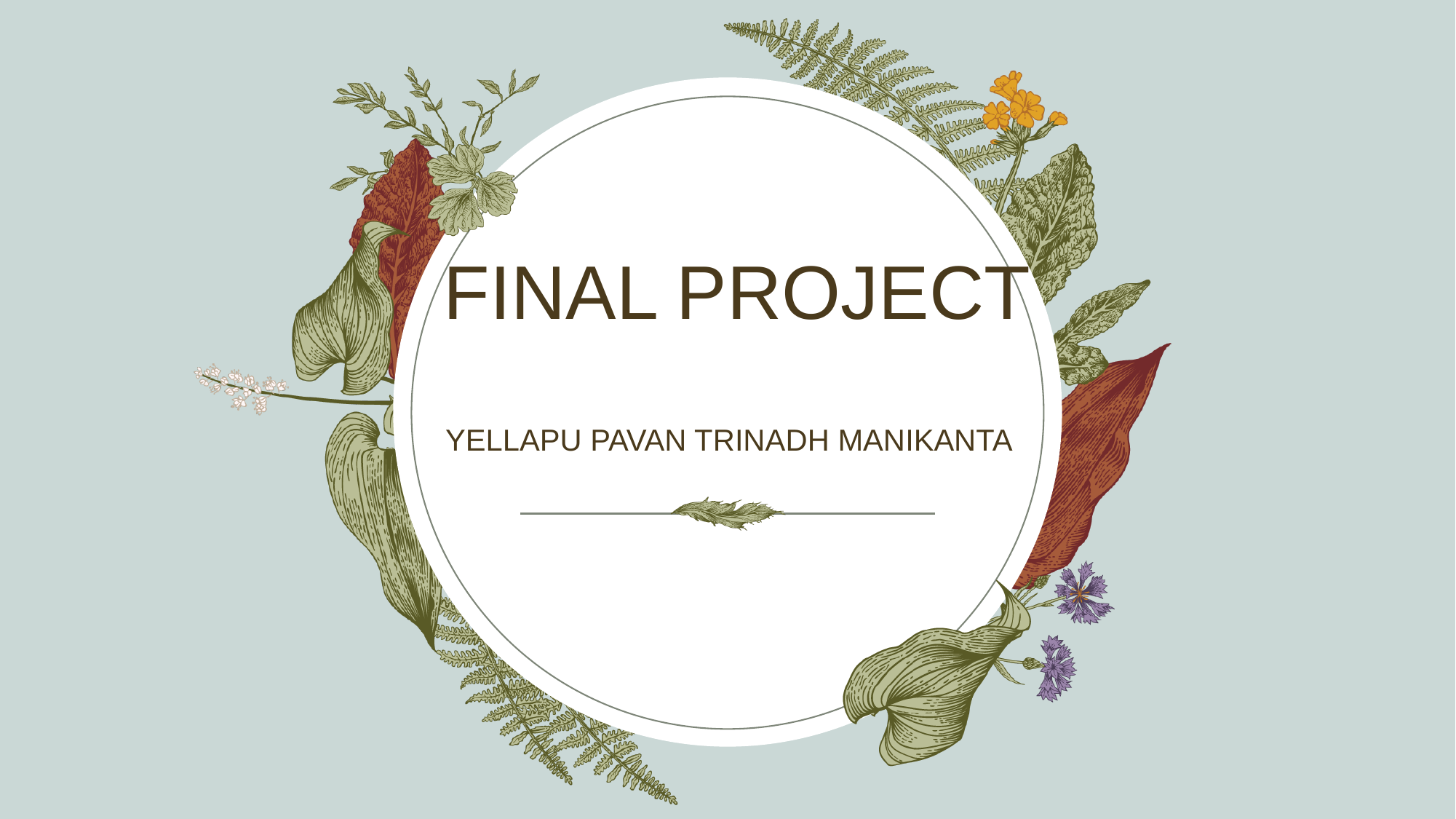

# FINAL PROJECT
YELLAPU PAVAN TRINADH MANIKANTA